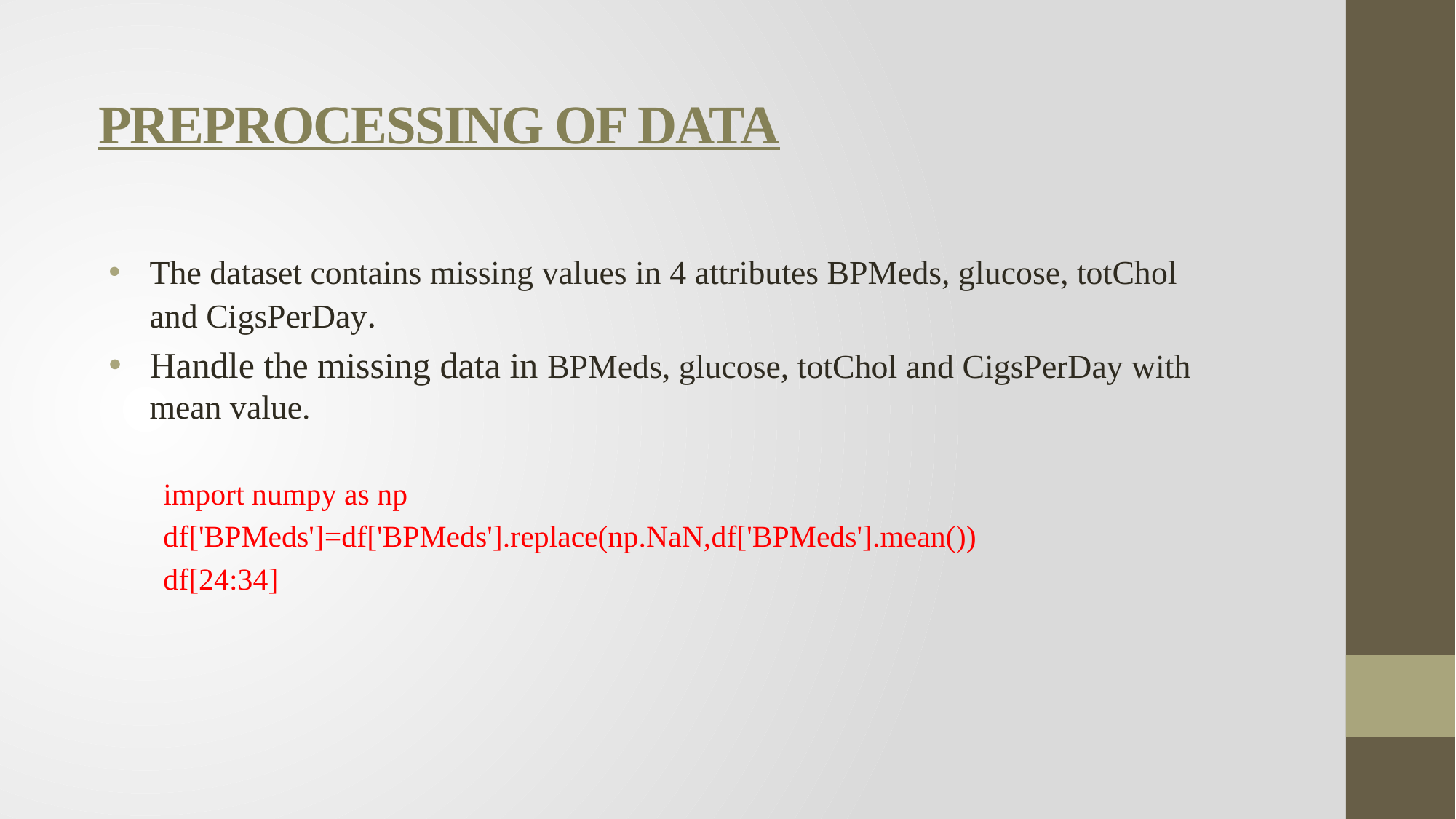

# PREPROCESSING OF DATA
The dataset contains missing values in 4 attributes BPMeds, glucose, totChol and CigsPerDay.
Handle the missing data in BPMeds, glucose, totChol and CigsPerDay with mean value.

import numpy as np
df['BPMeds']=df['BPMeds'].replace(np.NaN,df['BPMeds'].mean())
df[24:34]